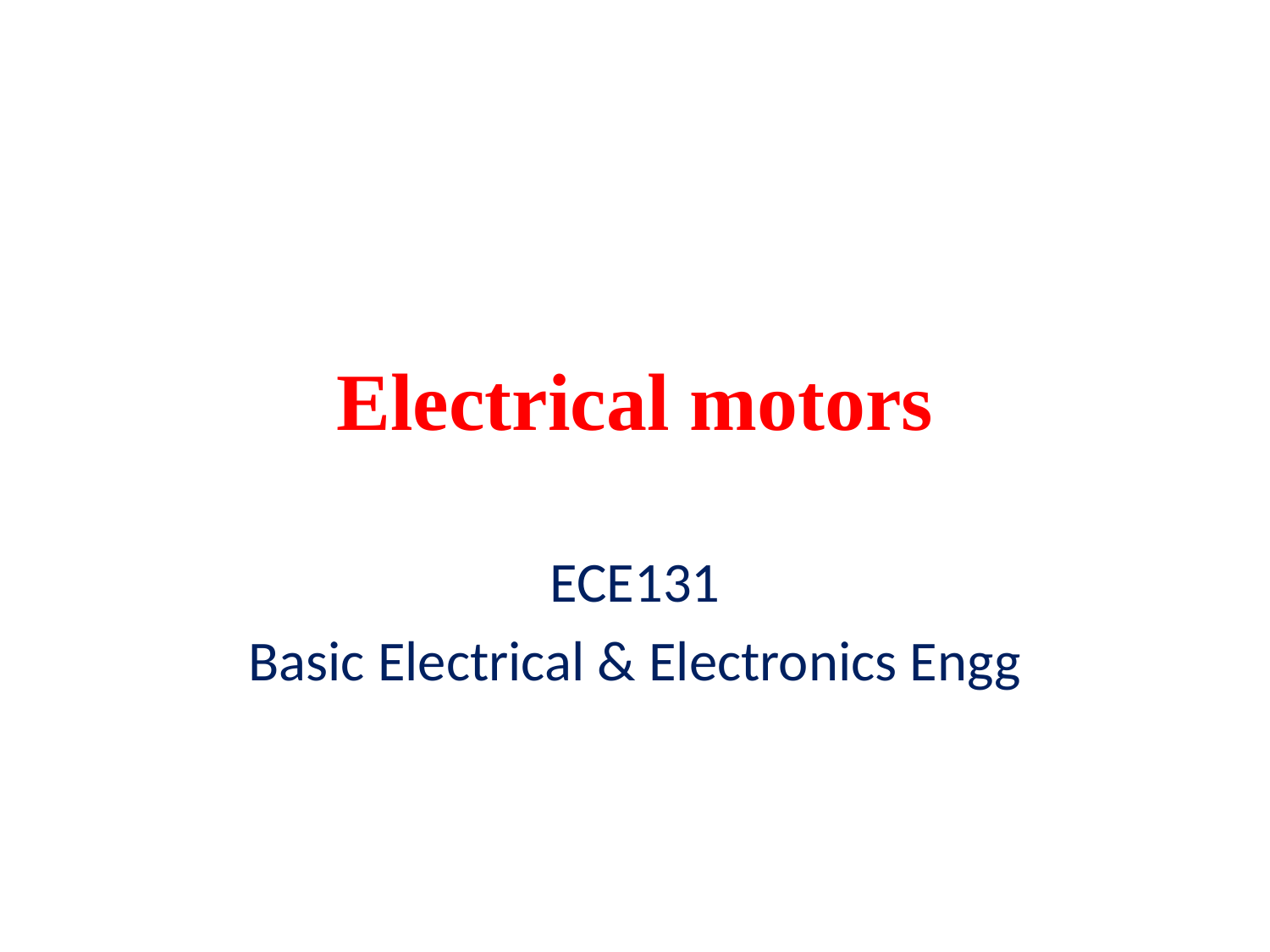

# Electrical motors
ECE131
Basic Electrical & Electronics Engg